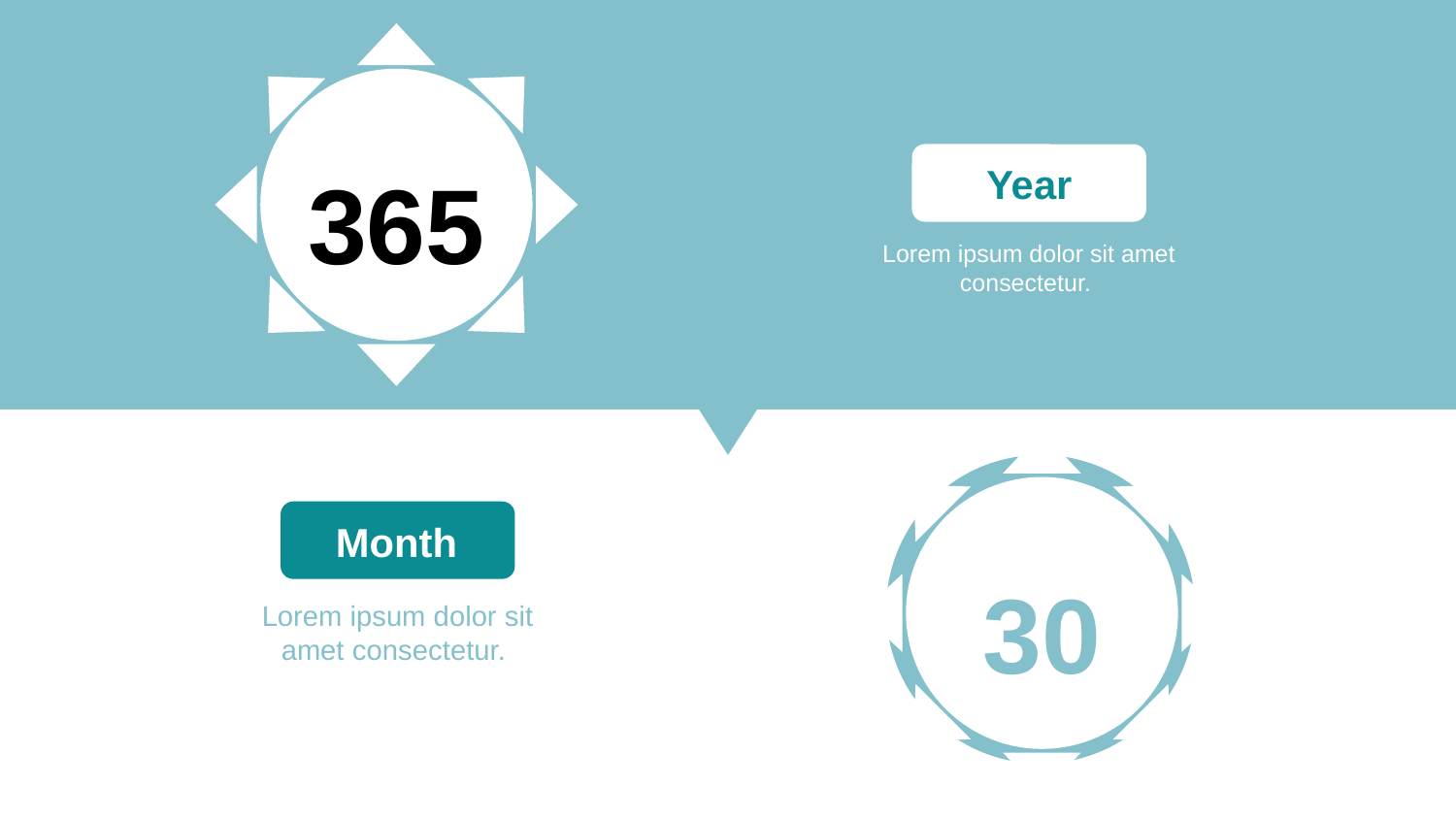

Year
Lorem ipsum dolor sit amet consectetur.

365

Month
Lorem ipsum dolor sit amet consectetur.

30